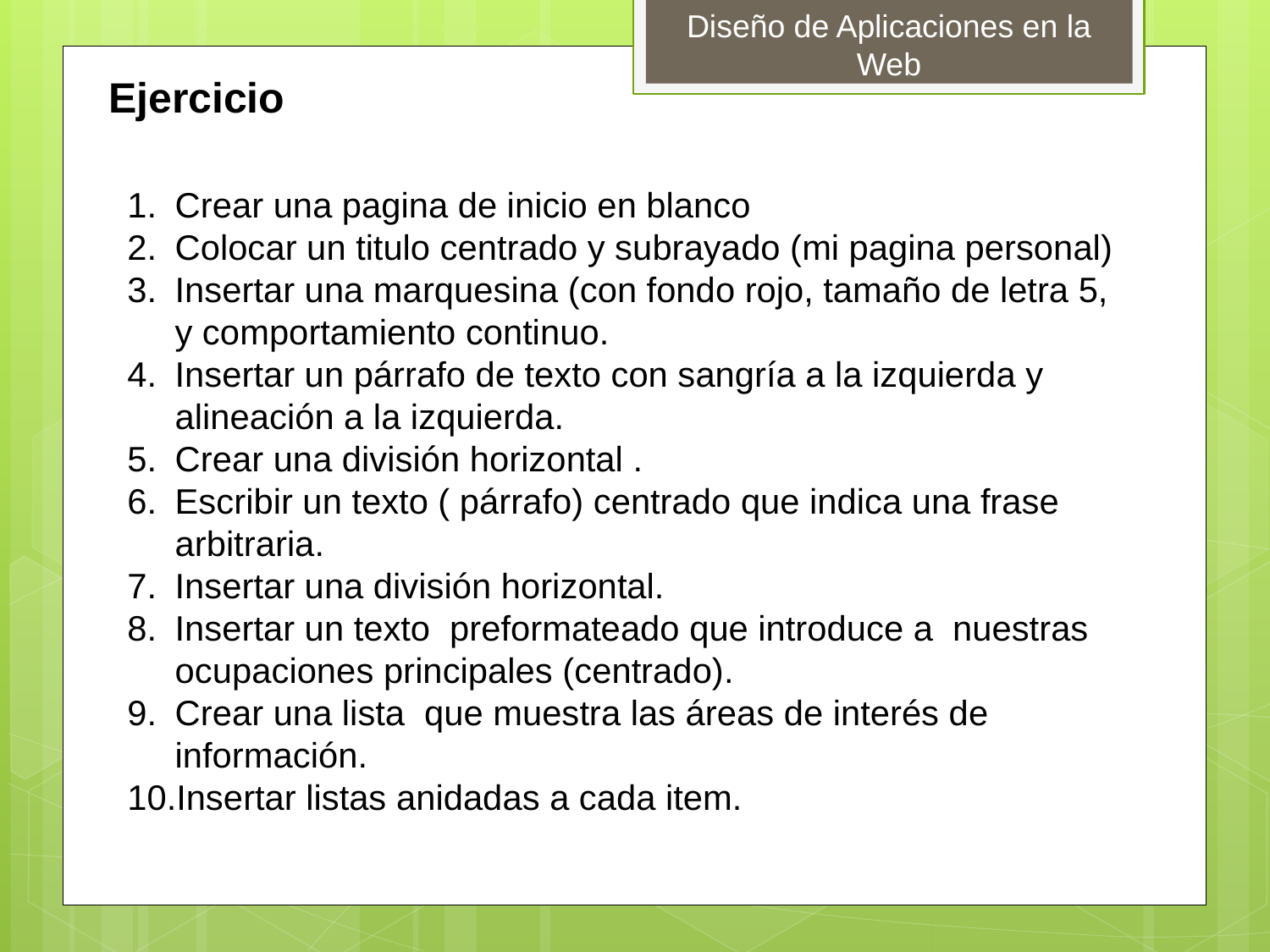

Ejercicio
Crear una pagina de inicio en blanco
Colocar un titulo centrado y subrayado (mi pagina personal)
Insertar una marquesina (con fondo rojo, tamaño de letra 5, y comportamiento continuo.
Insertar un párrafo de texto con sangría a la izquierda y alineación a la izquierda.
Crear una división horizontal .
Escribir un texto ( párrafo) centrado que indica una frase  arbitraria.
Insertar una división horizontal.
Insertar un texto  preformateado que introduce a  nuestras ocupaciones principales (centrado).
Crear una lista  que muestra las áreas de interés de información.
Insertar listas anidadas a cada item.